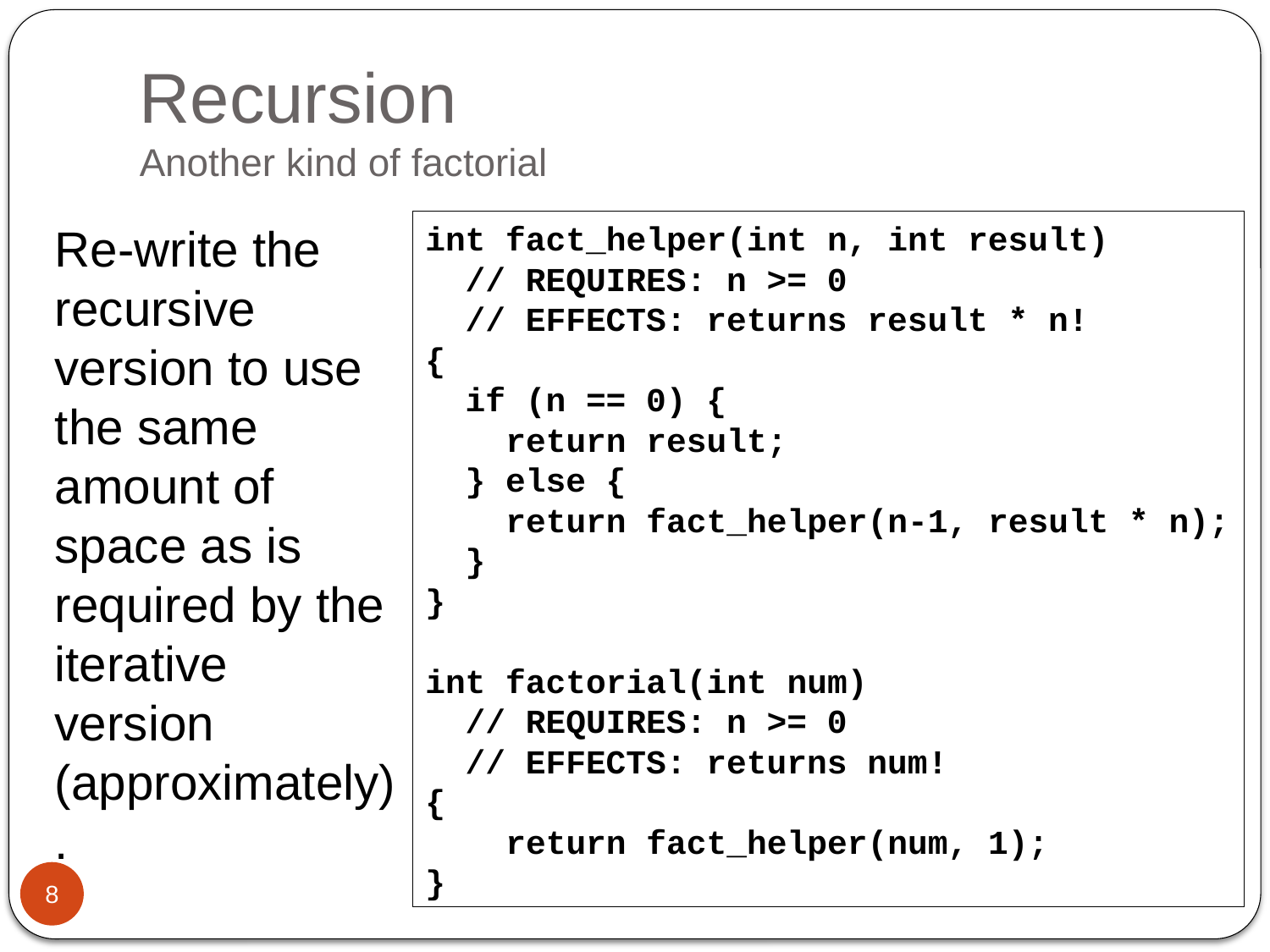

# Recursion Another kind of factorial
Re-write the recursive version to use the same amount of space as is required by the iterative version (approximately).
int fact_helper(int n, int result)
  // REQUIRES: n >= 0
  // EFFECTS: returns result * n!
{
  if (n == 0) {
    return result;
  } else {
    return fact_helper(n-1, result * n);
  }
}

int factorial(int num)
  // REQUIRES: n >= 0
  // EFFECTS: returns num!
{
    return fact_helper(num, 1);
}
8